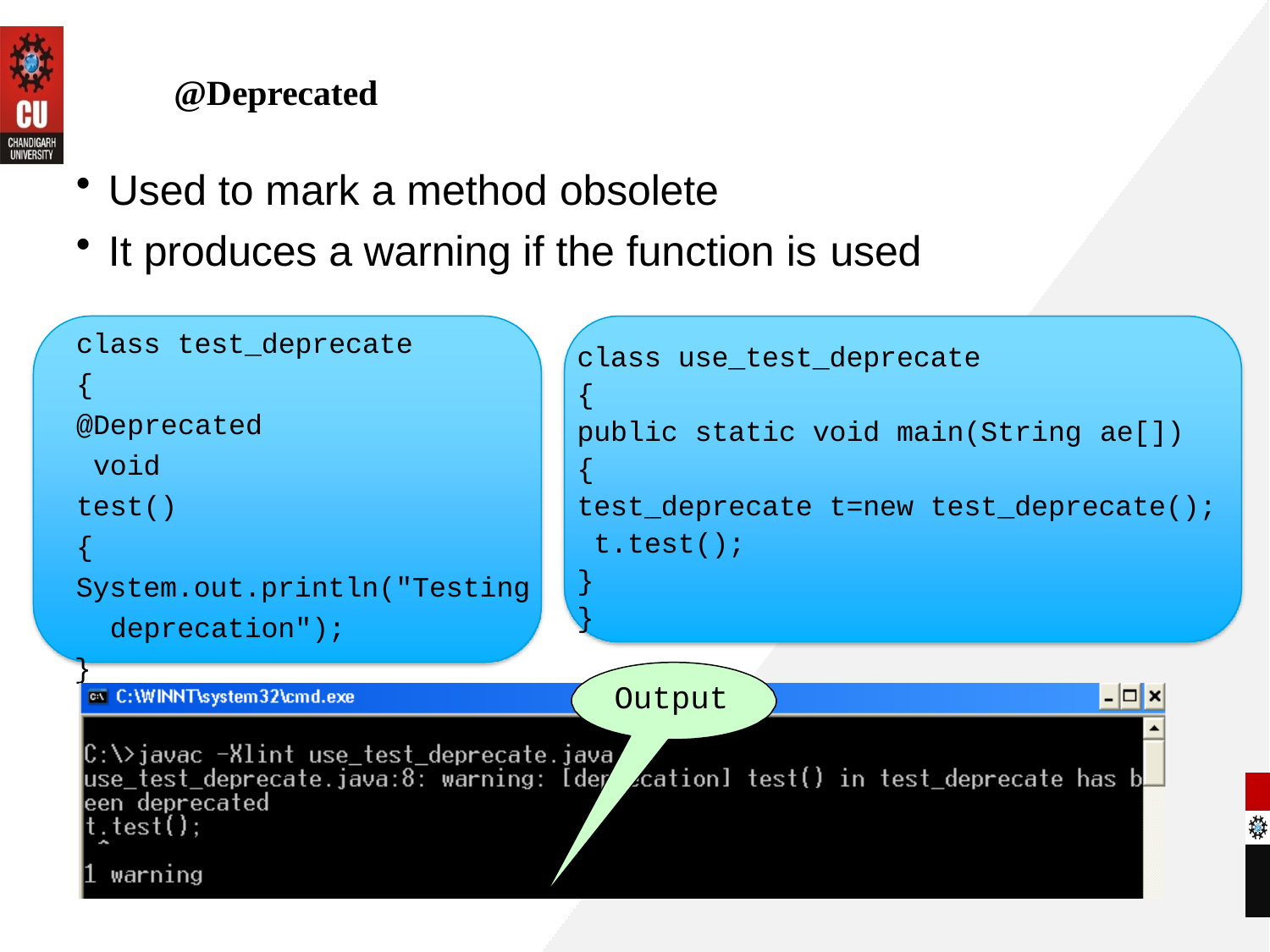

@Deprecated
Used to mark a method obsolete
It produces a warning if the function is used

class test_deprecate
{
@Deprecated  void test()
{
System.out.println("Testing  deprecation");
}
class use_test_deprecate
{
public static void main(String ae[])
{
test_deprecate t=new test_deprecate();  t.test();
}
}

Output